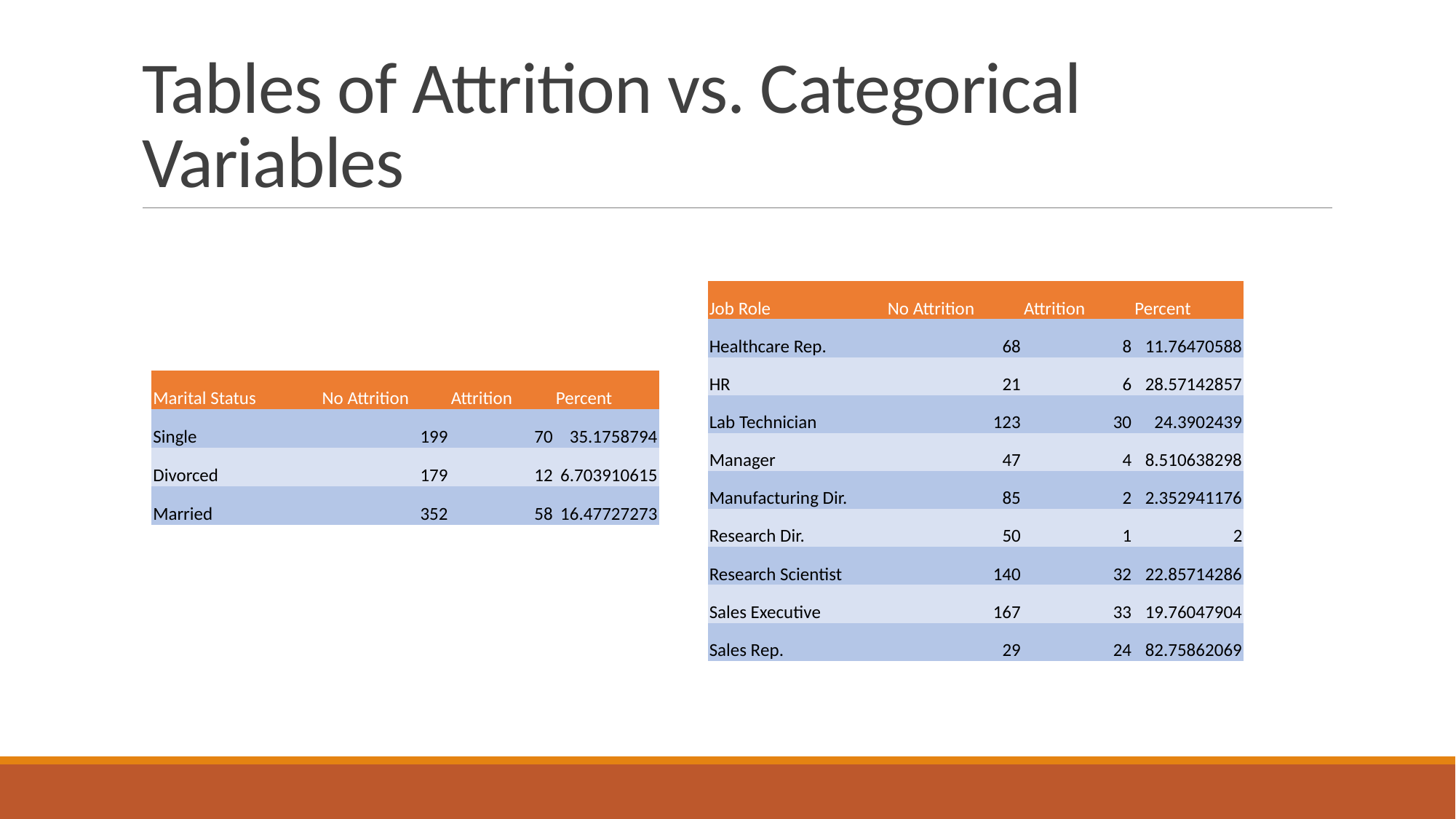

# Tables of Attrition vs. Categorical Variables
| Job Role | No Attrition | Attrition | Percent |
| --- | --- | --- | --- |
| Healthcare Rep. | 68 | 8 | 11.76470588 |
| HR | 21 | 6 | 28.57142857 |
| Lab Technician | 123 | 30 | 24.3902439 |
| Manager | 47 | 4 | 8.510638298 |
| Manufacturing Dir. | 85 | 2 | 2.352941176 |
| Research Dir. | 50 | 1 | 2 |
| Research Scientist | 140 | 32 | 22.85714286 |
| Sales Executive | 167 | 33 | 19.76047904 |
| Sales Rep. | 29 | 24 | 82.75862069 |
| Marital Status | No Attrition | Attrition | Percent |
| --- | --- | --- | --- |
| Single | 199 | 70 | 35.1758794 |
| Divorced | 179 | 12 | 6.703910615 |
| Married | 352 | 58 | 16.47727273 |